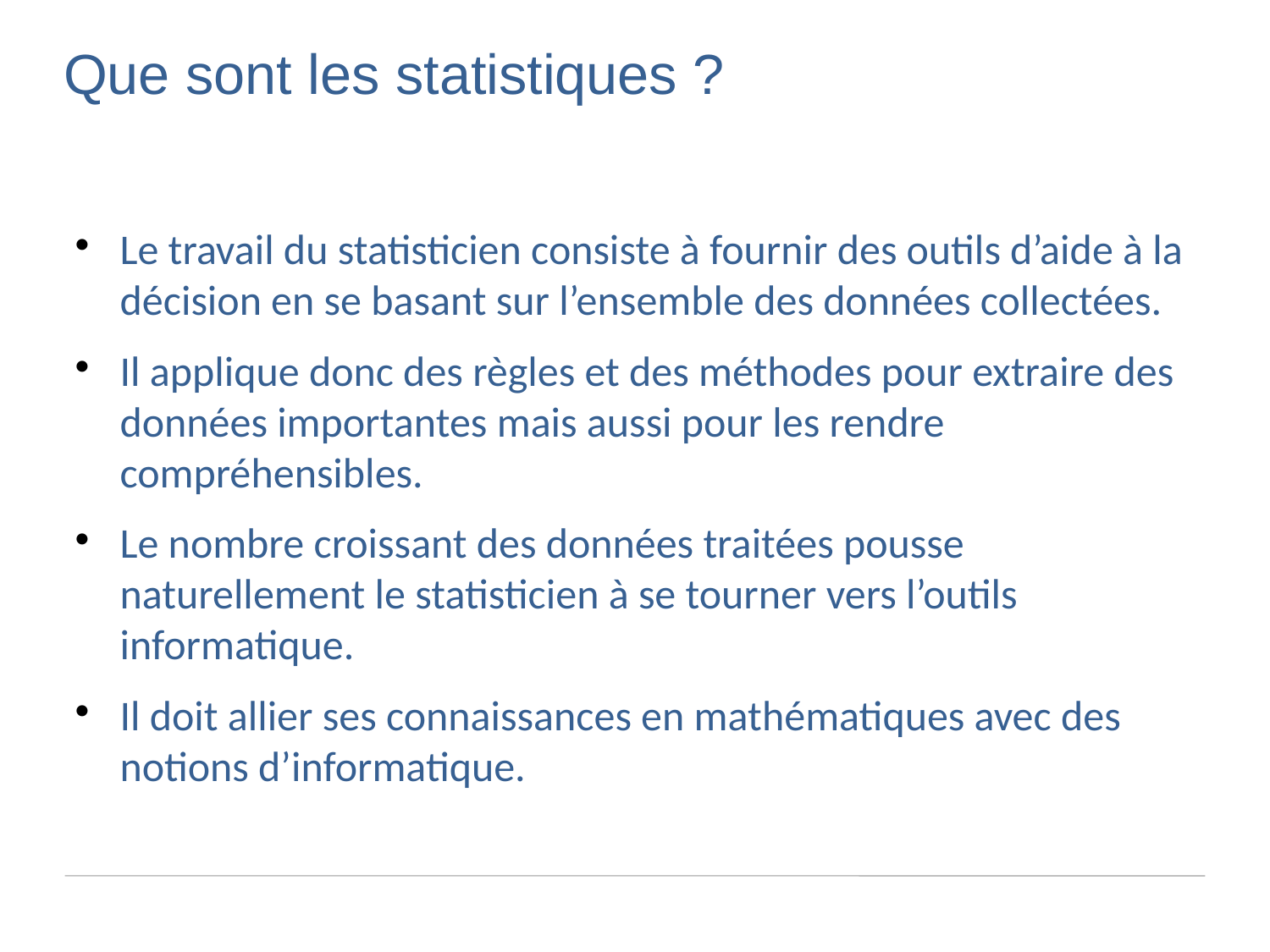

Que sont les statistiques ?
Le travail du statisticien consiste à fournir des outils d’aide à la décision en se basant sur l’ensemble des données collectées.
Il applique donc des règles et des méthodes pour extraire des données importantes mais aussi pour les rendre compréhensibles.
Le nombre croissant des données traitées pousse naturellement le statisticien à se tourner vers l’outils informatique.
Il doit allier ses connaissances en mathématiques avec des notions d’informatique.